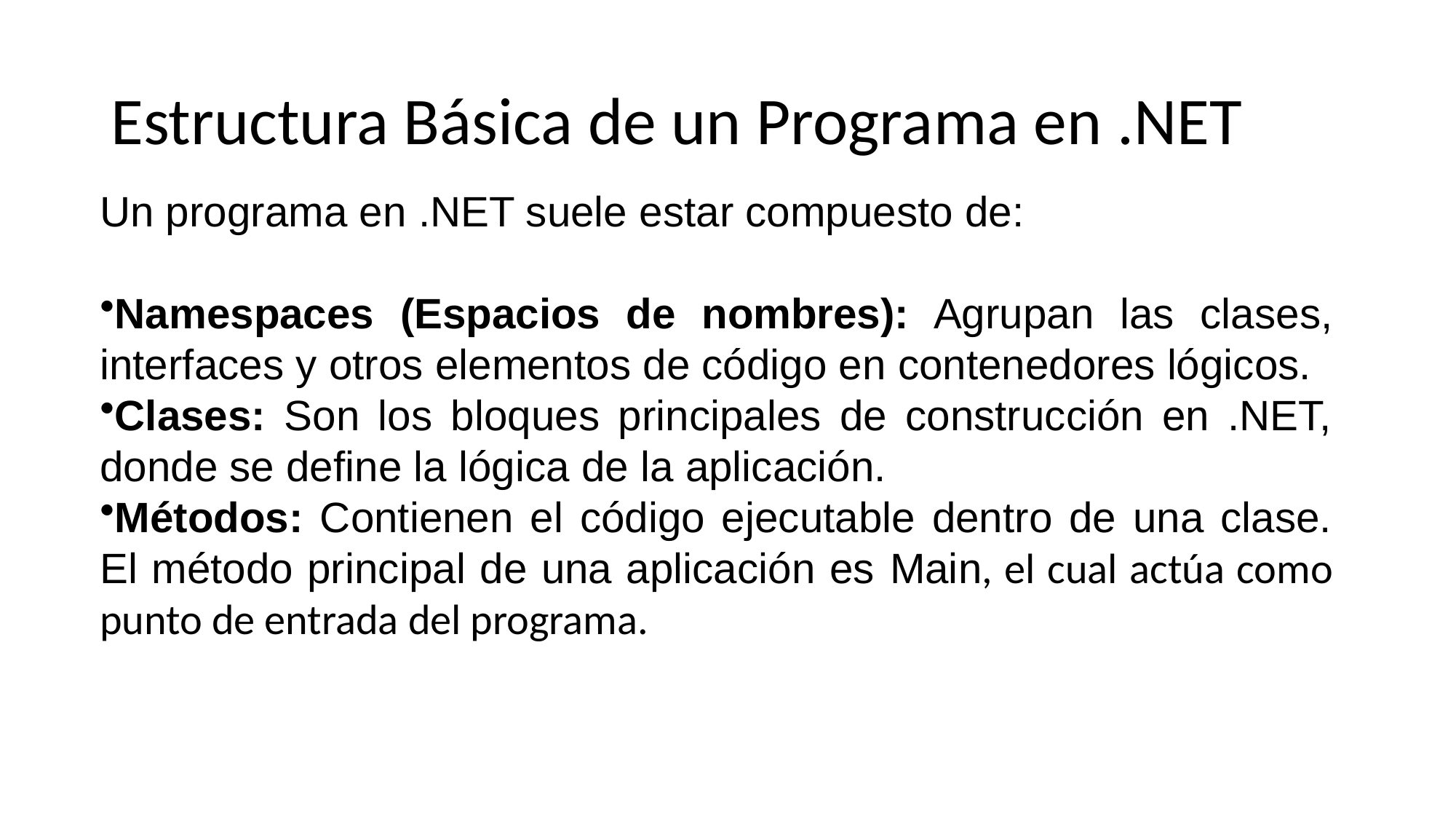

# Estructura Básica de un Programa en .NET
Un programa en .NET suele estar compuesto de:

Namespaces (Espacios de nombres): Agrupan las clases, interfaces y otros elementos de código en contenedores lógicos.
Clases: Son los bloques principales de construcción en .NET, donde se define la lógica de la aplicación.
Métodos: Contienen el código ejecutable dentro de una clase. El método principal de una aplicación es Main, el cual actúa como punto de entrada del programa.